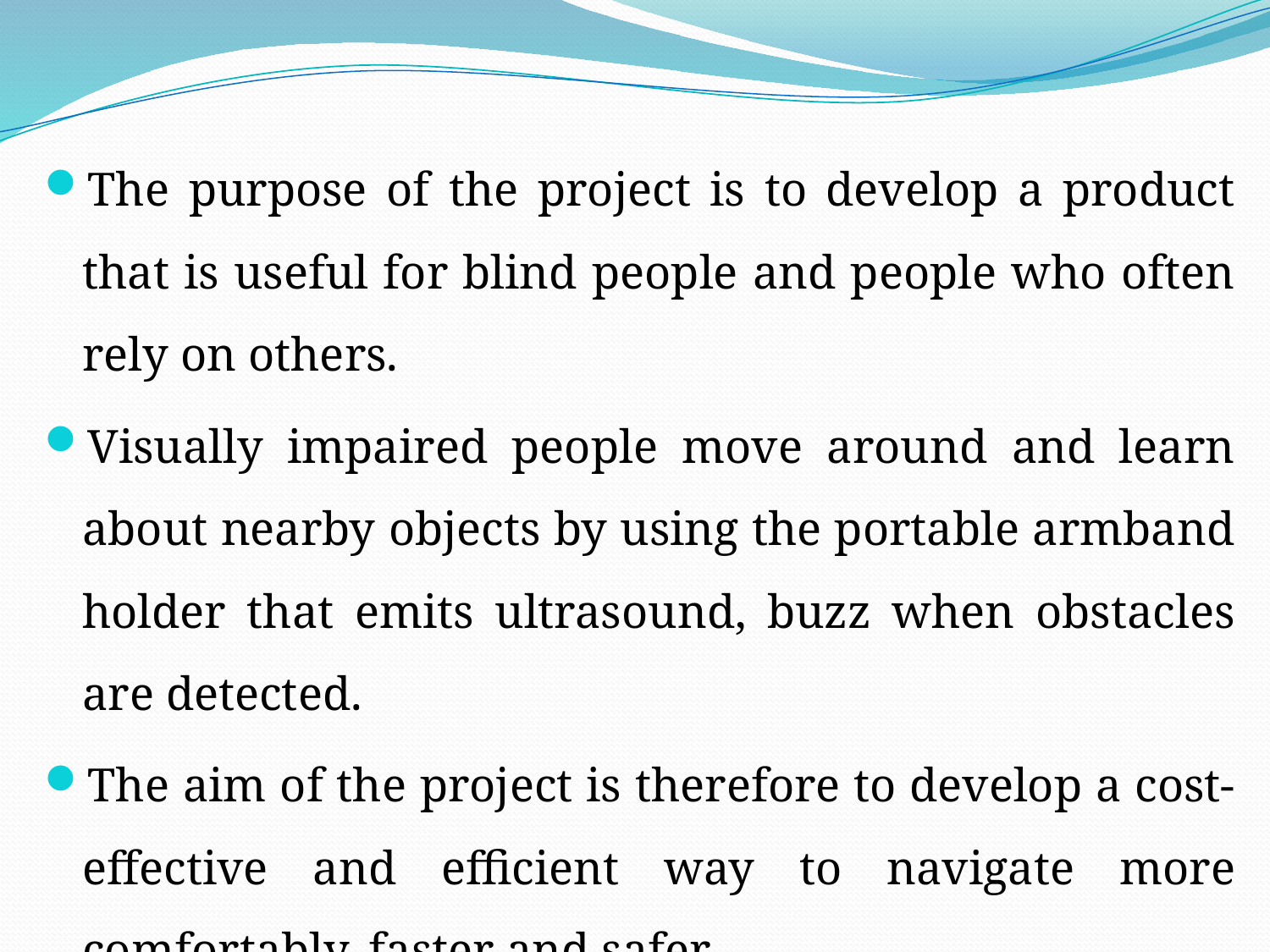

The purpose of the project is to develop a product that is useful for blind people and people who often rely on others.
Visually impaired people move around and learn about nearby objects by using the portable armband holder that emits ultrasound, buzz when obstacles are detected.
The aim of the project is therefore to develop a cost-effective and efficient way to navigate more comfortably, faster and safer.